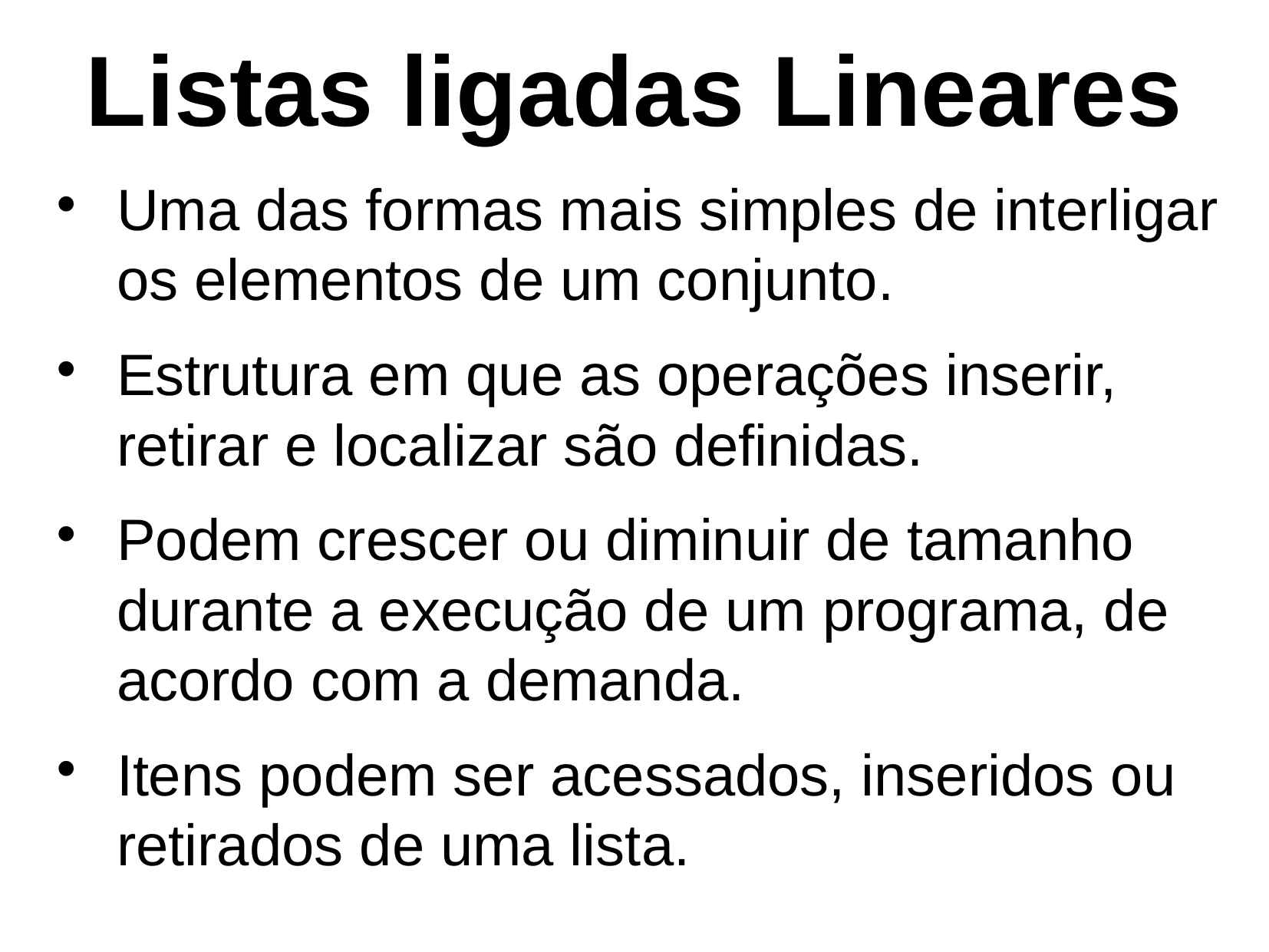

Listas ligadas Lineares
Uma das formas mais simples de interligar os elementos de um conjunto.
Estrutura em que as operações inserir, retirar e localizar são definidas.
Podem crescer ou diminuir de tamanho durante a execução de um programa, de acordo com a demanda.
Itens podem ser acessados, inseridos ou retirados de uma lista.